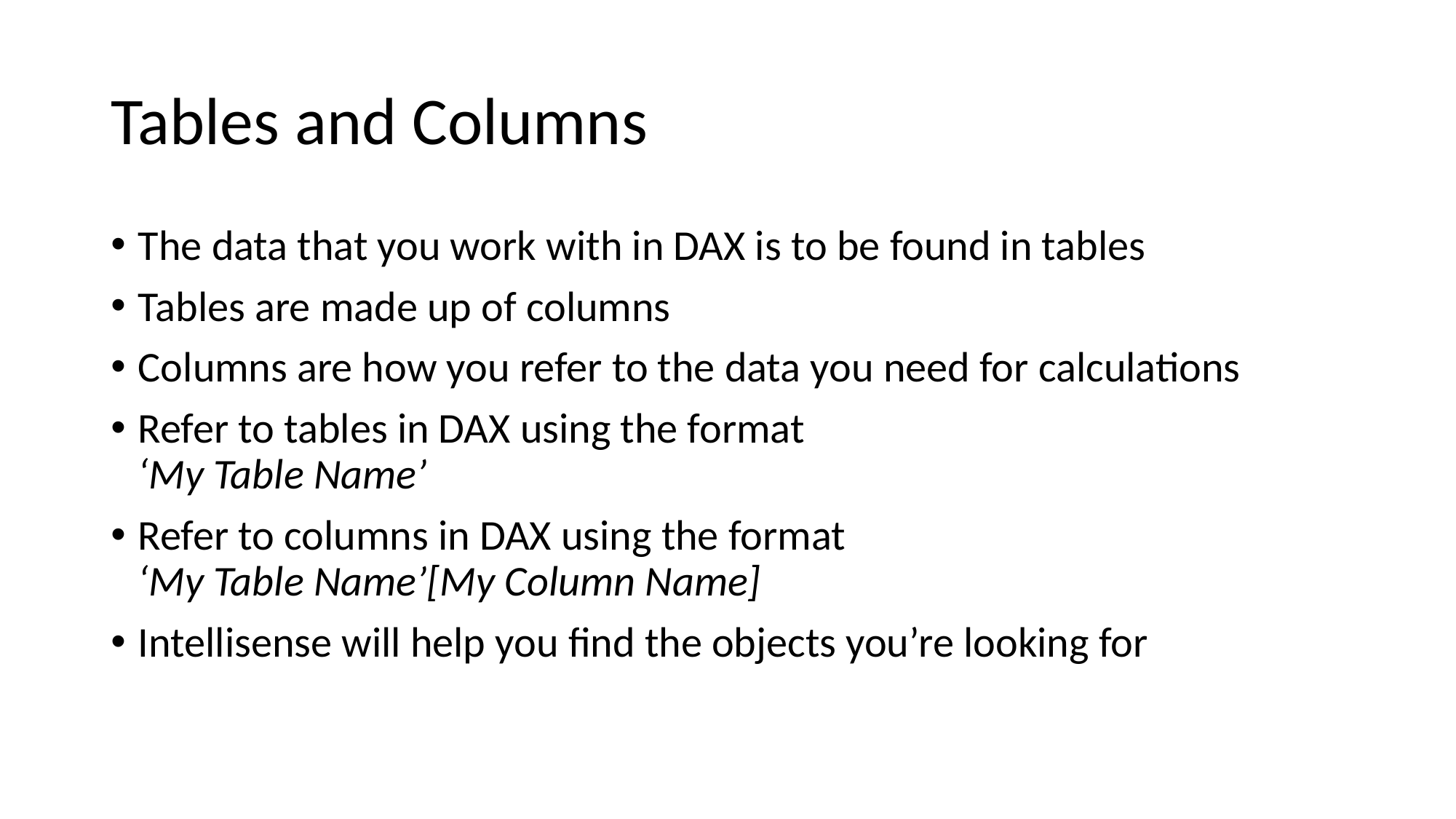

# Tables and Columns
The data that you work with in DAX is to be found in tables
Tables are made up of columns
Columns are how you refer to the data you need for calculations
Refer to tables in DAX using the format
‘My Table Name’
Refer to columns in DAX using the format
‘My Table Name’[My Column Name]
Intellisense will help you find the objects you’re looking for